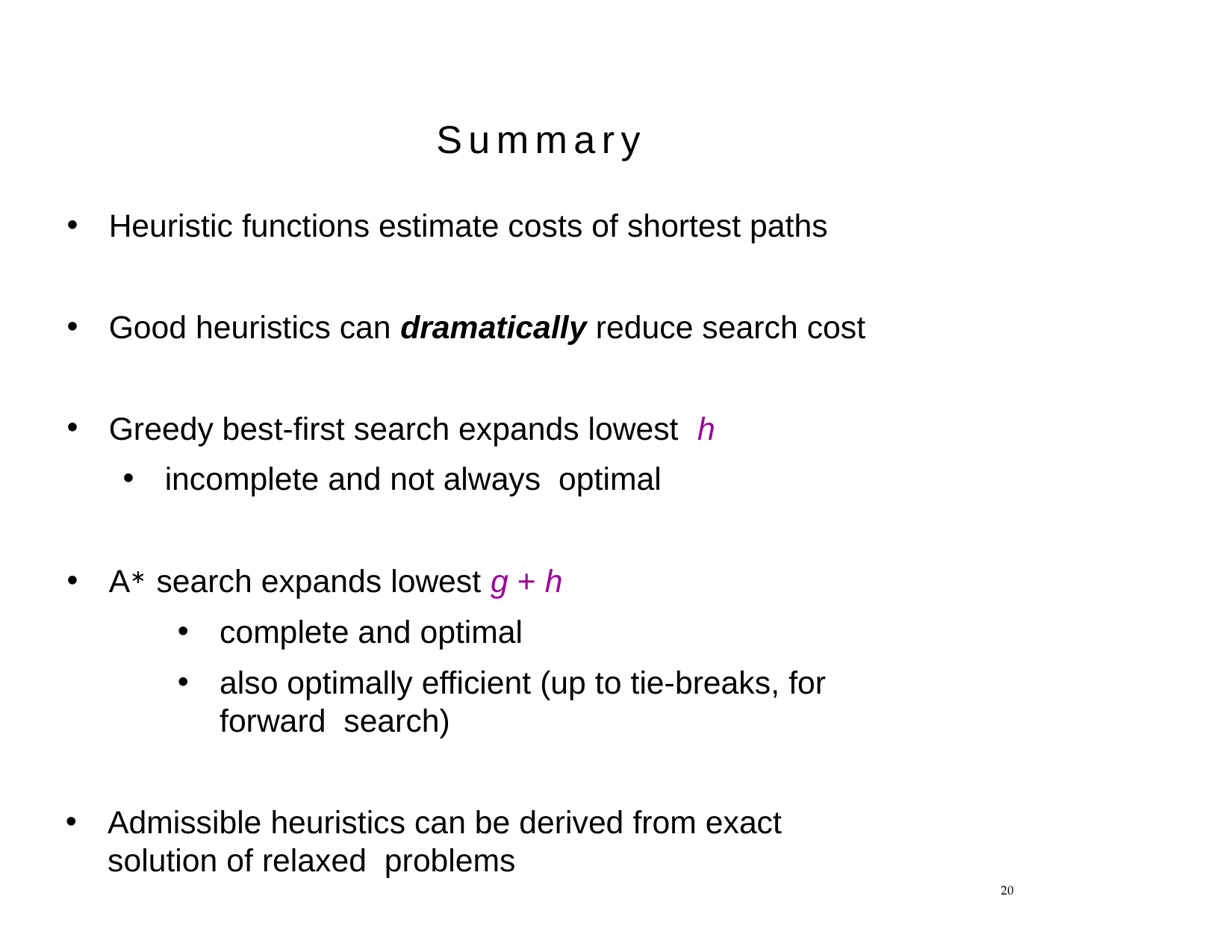

# Summary
Heuristic functions estimate costs of shortest paths

Good heuristics can dramatically reduce search cost

Greedy best-first search expands lowest  h
incomplete and not always  optimal

A∗  search expands lowest g + h
complete and optimal
also optimally efficient (up to tie-breaks, for forward  search)

Admissible heuristics can be derived from exact solution of relaxed  problems
20